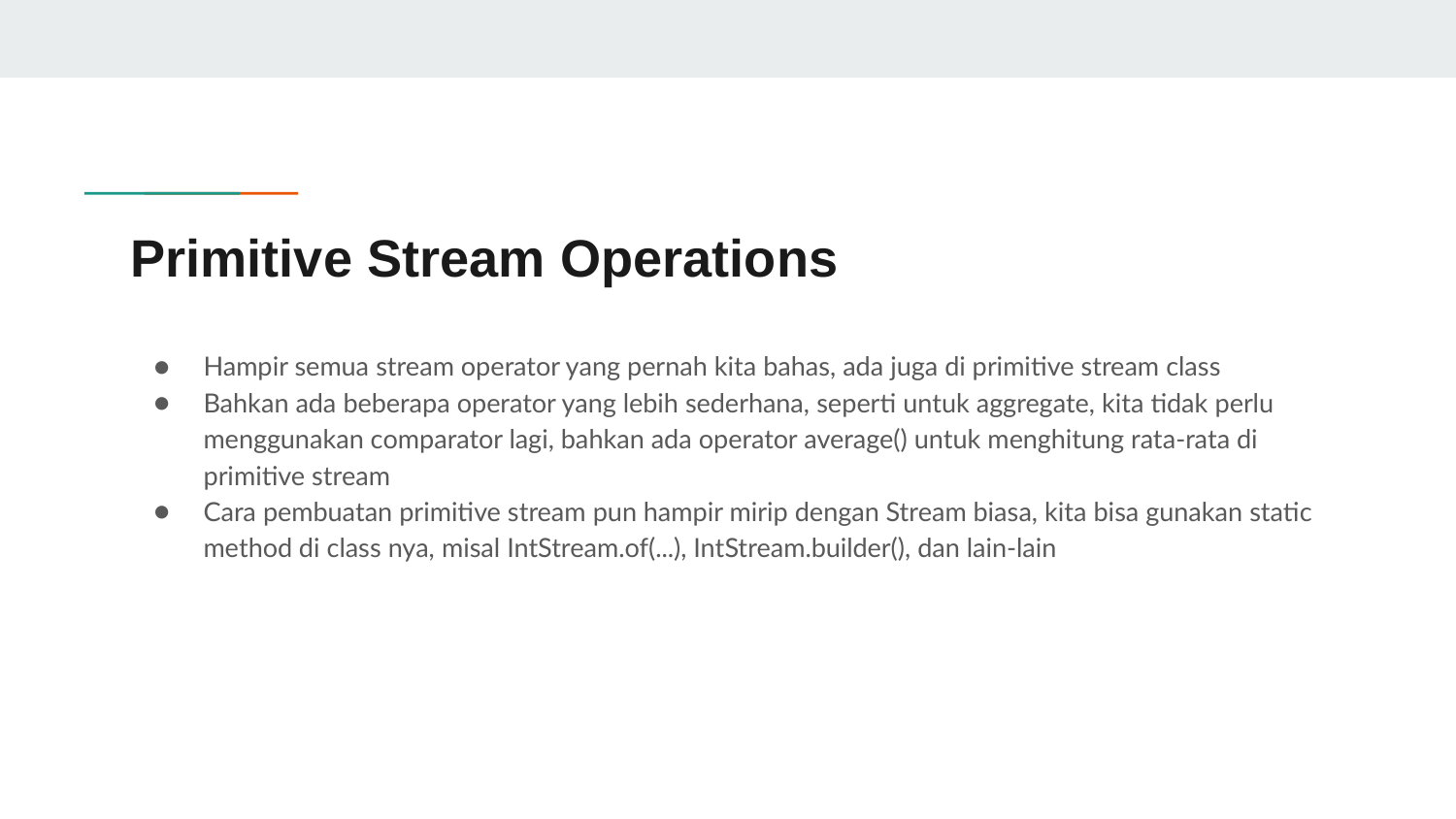

# Primitive Stream Operations
Hampir semua stream operator yang pernah kita bahas, ada juga di primitive stream class
Bahkan ada beberapa operator yang lebih sederhana, seperti untuk aggregate, kita tidak perlu menggunakan comparator lagi, bahkan ada operator average() untuk menghitung rata-rata di primitive stream
Cara pembuatan primitive stream pun hampir mirip dengan Stream biasa, kita bisa gunakan static method di class nya, misal IntStream.of(...), IntStream.builder(), dan lain-lain